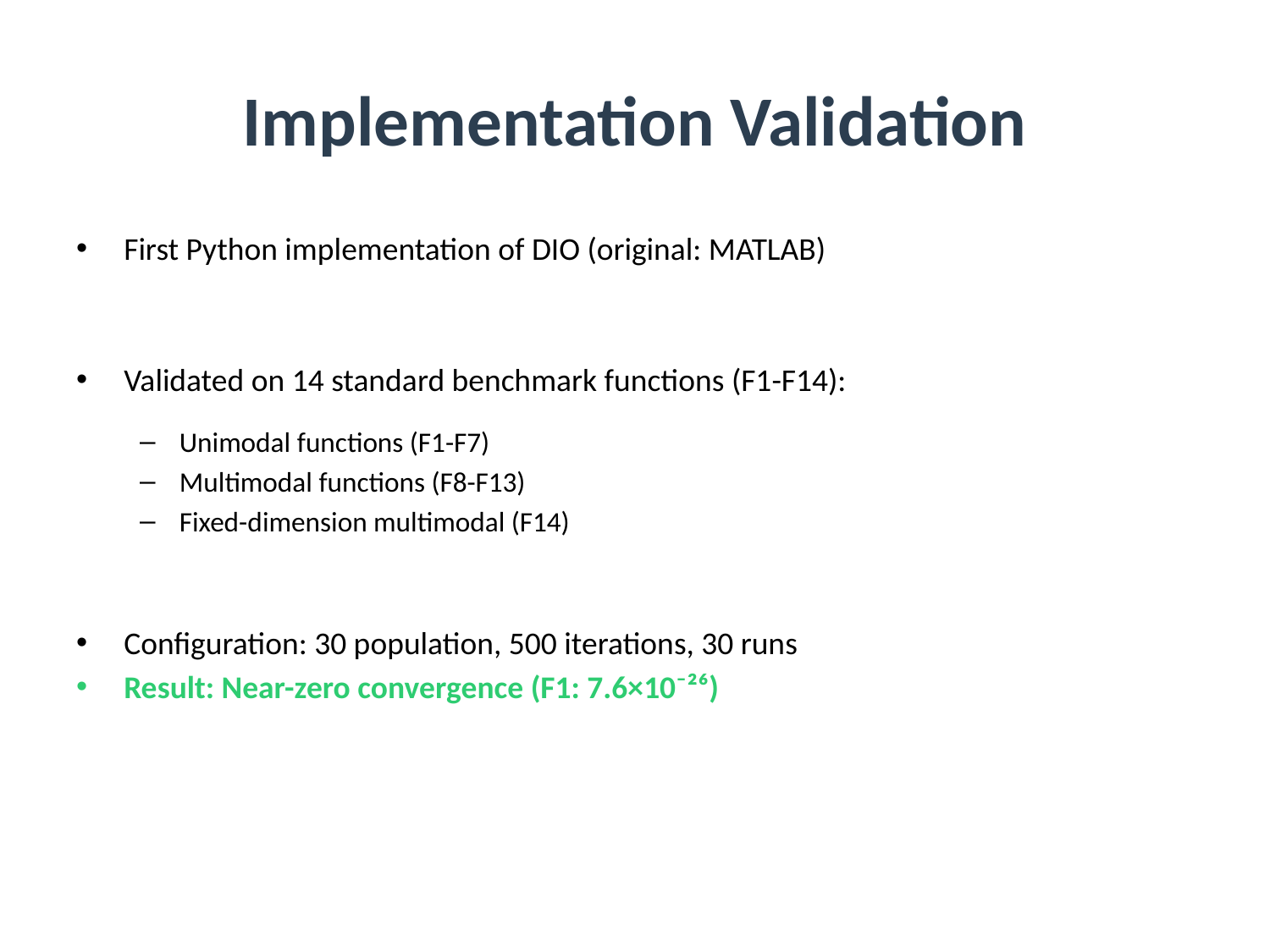

# Implementation Validation
First Python implementation of DIO (original: MATLAB)

Validated on 14 standard benchmark functions (F1-F14):
Unimodal functions (F1-F7)
Multimodal functions (F8-F13)
Fixed-dimension multimodal (F14)

Configuration: 30 population, 500 iterations, 30 runs
Result: Near-zero convergence (F1: 7.6×10⁻²⁶)